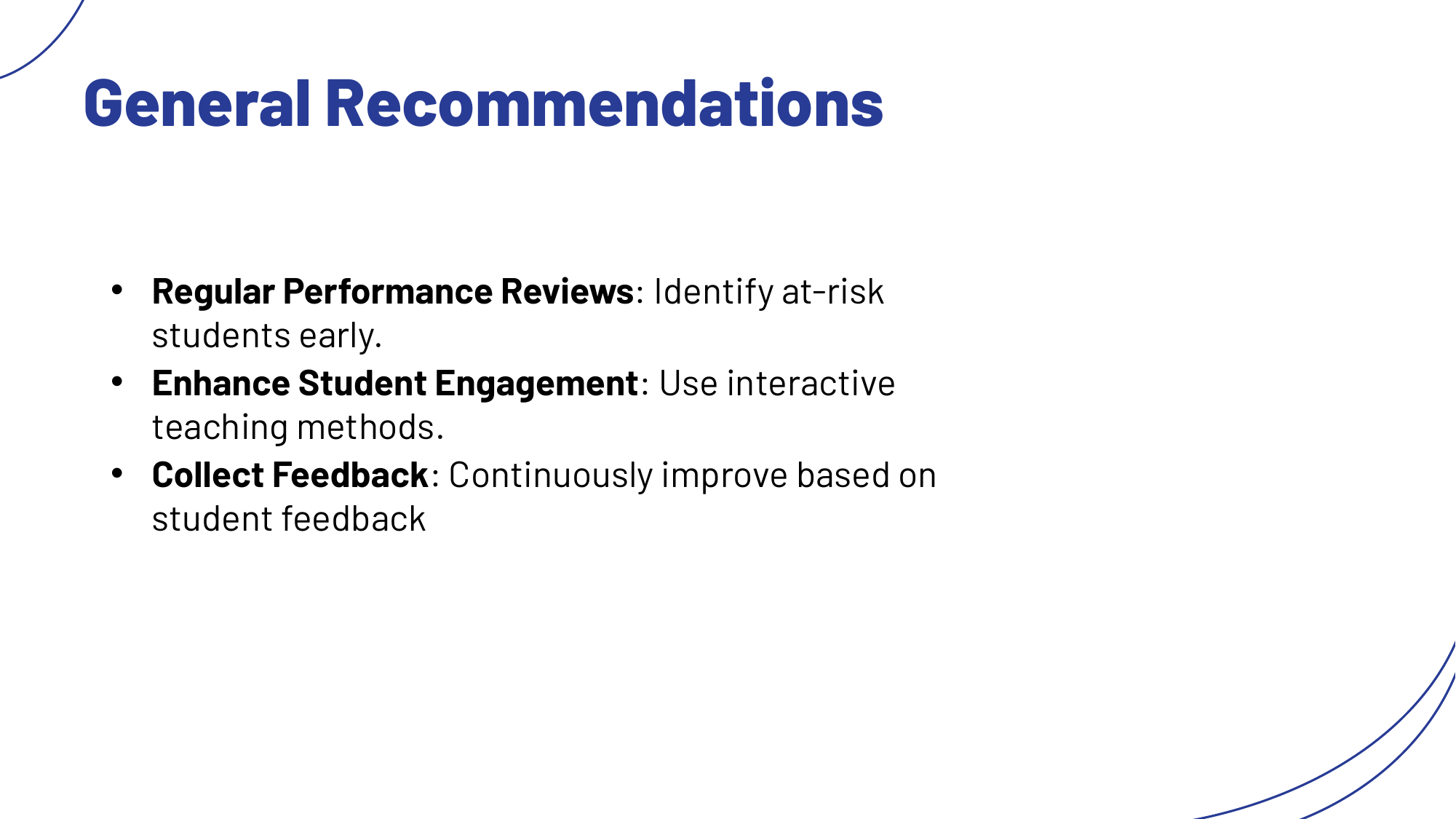

# General Recommendations

Regular Performance Reviews: Identify at-risk students early.
Enhance Student Engagement: Use interactive teaching methods.
Collect Feedback: Continuously improve based on student feedback